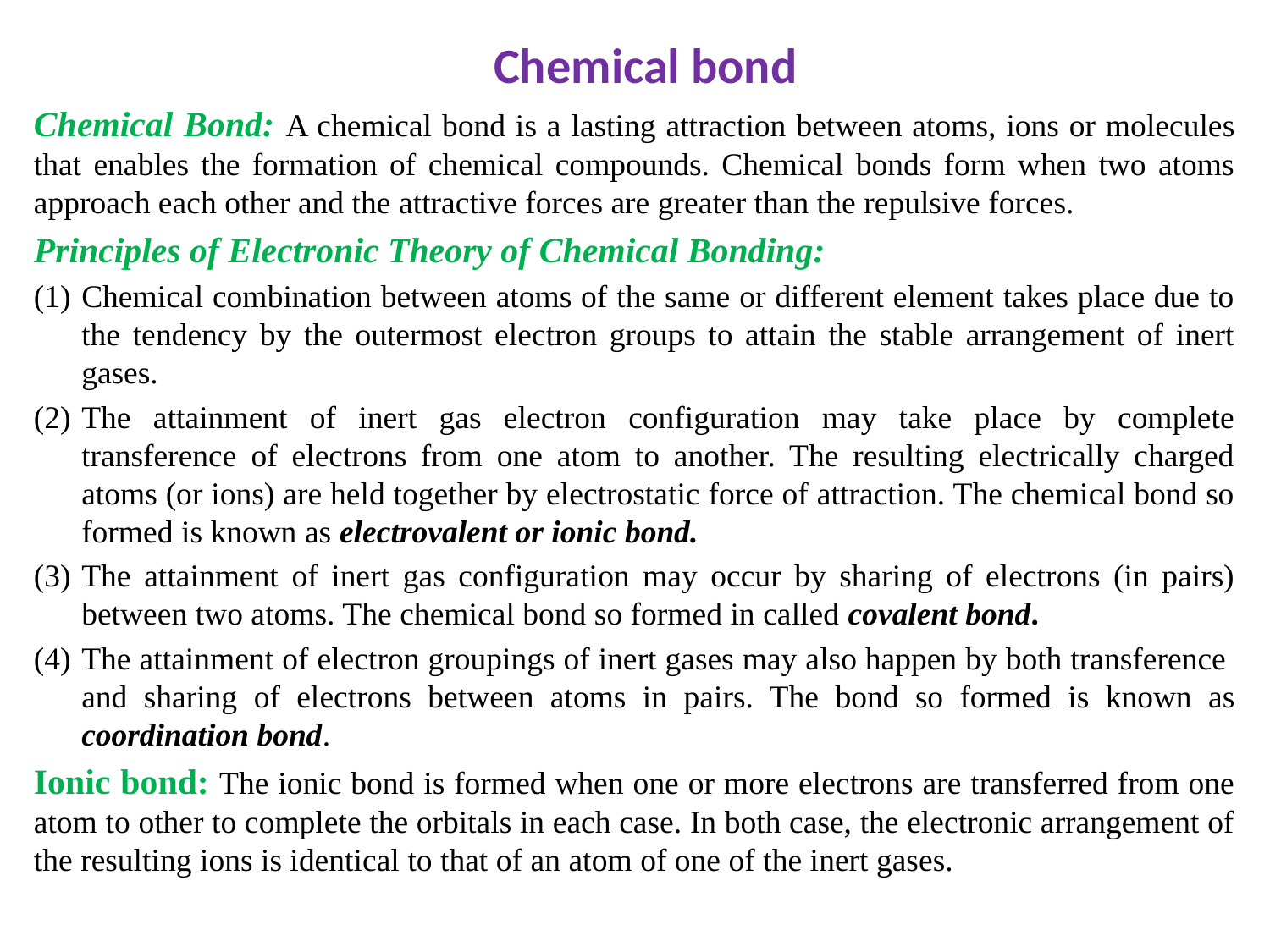

# Chemical bond
Chemical Bond: A chemical bond is a lasting attraction between atoms, ions or molecules that enables the formation of chemical compounds. Chemical bonds form when two atoms approach each other and the attractive forces are greater than the repulsive forces.
Principles of Electronic Theory of Chemical Bonding:
Chemical combination between atoms of the same or different element takes place due to the tendency by the outermost electron groups to attain the stable arrangement of inert gases.
The attainment of inert gas electron configuration may take place by complete transference of electrons from one atom to another. The resulting electrically charged atoms (or ions) are held together by electrostatic force of attraction. The chemical bond so formed is known as electrovalent or ionic bond.
The attainment of inert gas configuration may occur by sharing of electrons (in pairs) between two atoms. The chemical bond so formed in called covalent bond.
The attainment of electron groupings of inert gases may also happen by both transference  and sharing of electrons between atoms in pairs. The bond so formed is known as coordination bond.
Ionic bond: The ionic bond is formed when one or more electrons are transferred from one atom to other to complete the orbitals in each case. In both case, the electronic arrangement of the resulting ions is identical to that of an atom of one of the inert gases.